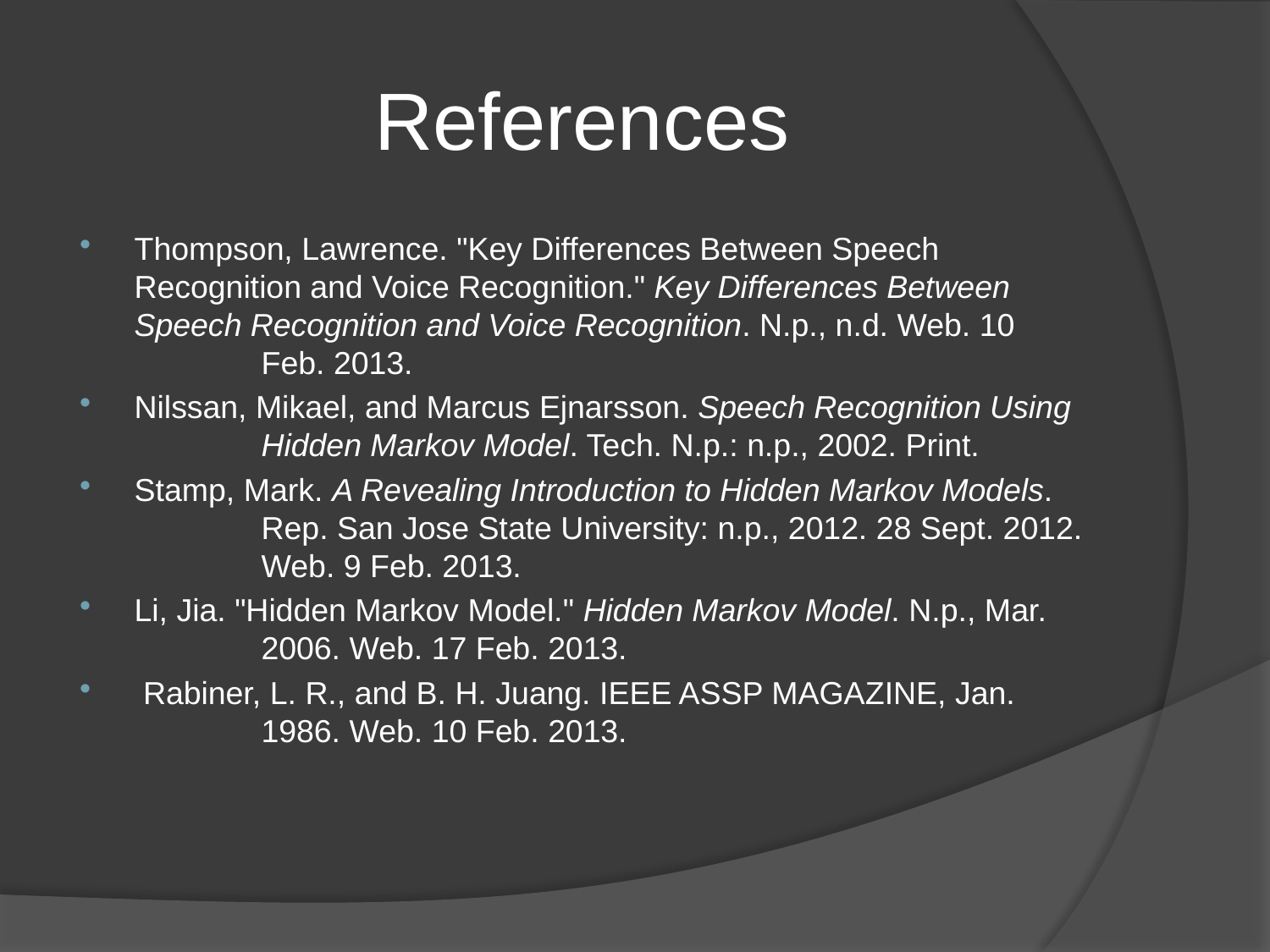

# References
Thompson, Lawrence. "Key Differences Between Speech 	Recognition and Voice Recognition." Key Differences Between 	Speech Recognition and Voice Recognition. N.p., n.d. Web. 10 	Feb. 2013.
Nilssan, Mikael, and Marcus Ejnarsson. Speech Recognition Using 	Hidden Markov Model. Tech. N.p.: n.p., 2002. Print.
Stamp, Mark. A Revealing Introduction to Hidden Markov Models. 	Rep. San Jose State University: n.p., 2012. 28 Sept. 2012. 	Web. 9 Feb. 2013.
Li, Jia. "Hidden Markov Model." Hidden Markov Model. N.p., Mar. 	2006. Web. 17 Feb. 2013.
 Rabiner, L. R., and B. H. Juang. IEEE ASSP MAGAZINE, Jan. 	1986. Web. 10 Feb. 2013.